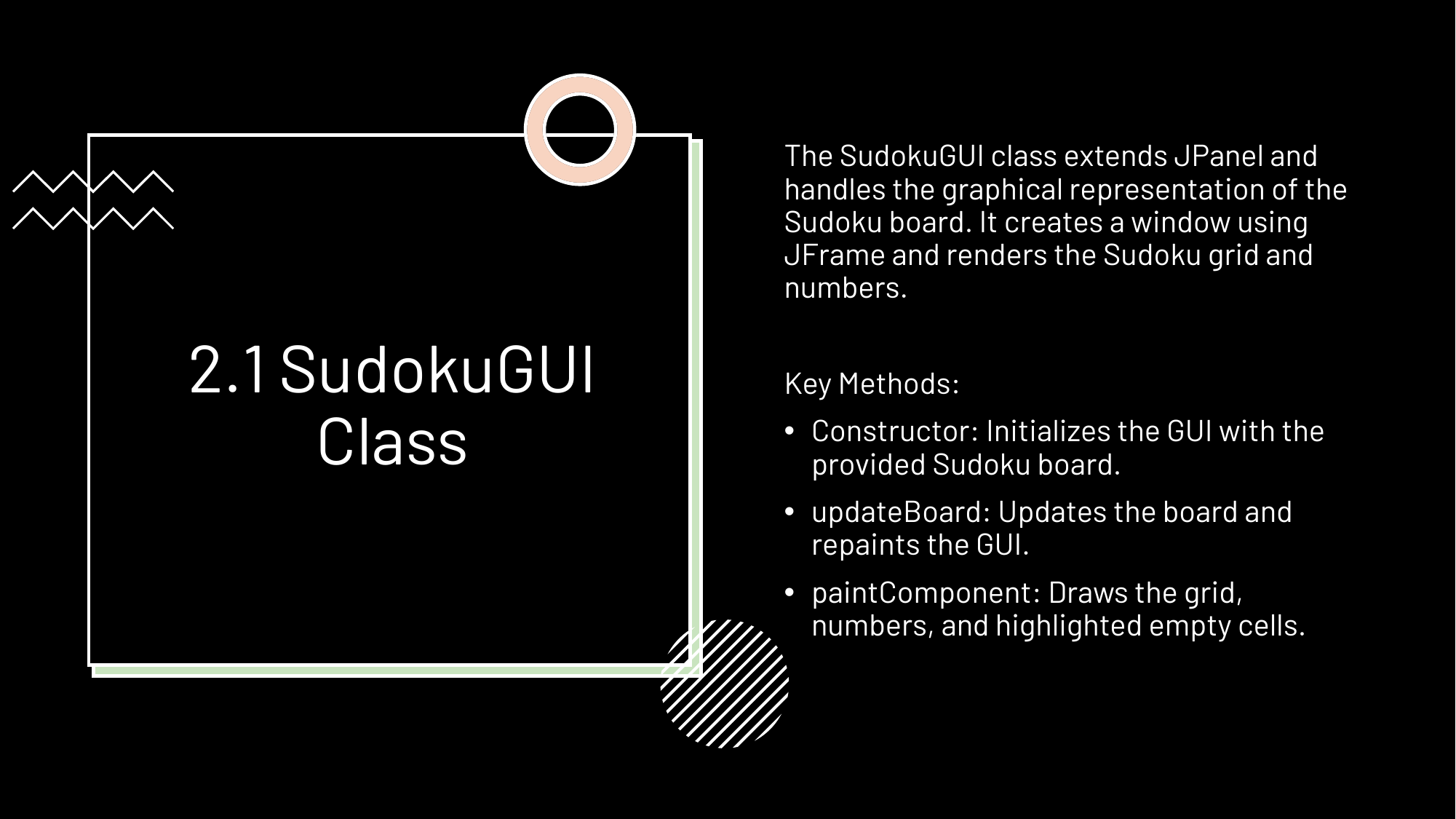

The SudokuGUI class extends JPanel and handles the graphical representation of the Sudoku board. It creates a window using JFrame and renders the Sudoku grid and numbers.

Key Methods:
Constructor: Initializes the GUI with the provided Sudoku board.
updateBoard: Updates the board and repaints the GUI.
paintComponent: Draws the grid, numbers, and highlighted empty cells.

# 2.1 SudokuGUI Class